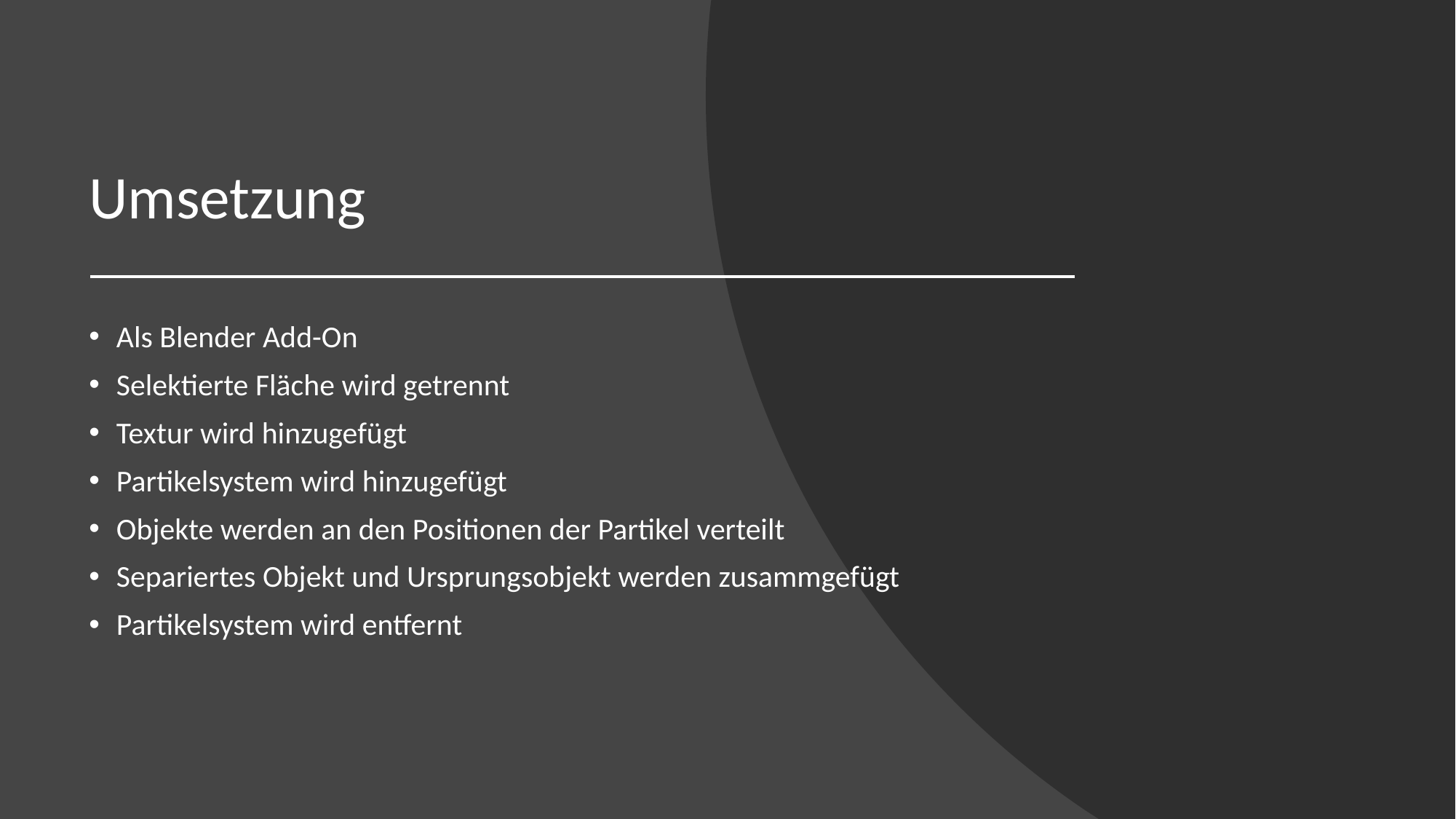

# Umsetzung
Als Blender Add-On
Selektierte Fläche wird getrennt
Textur wird hinzugefügt
Partikelsystem wird hinzugefügt
Objekte werden an den Positionen der Partikel verteilt
Separiertes Objekt und Ursprungsobjekt werden zusammgefügt
Partikelsystem wird entfernt